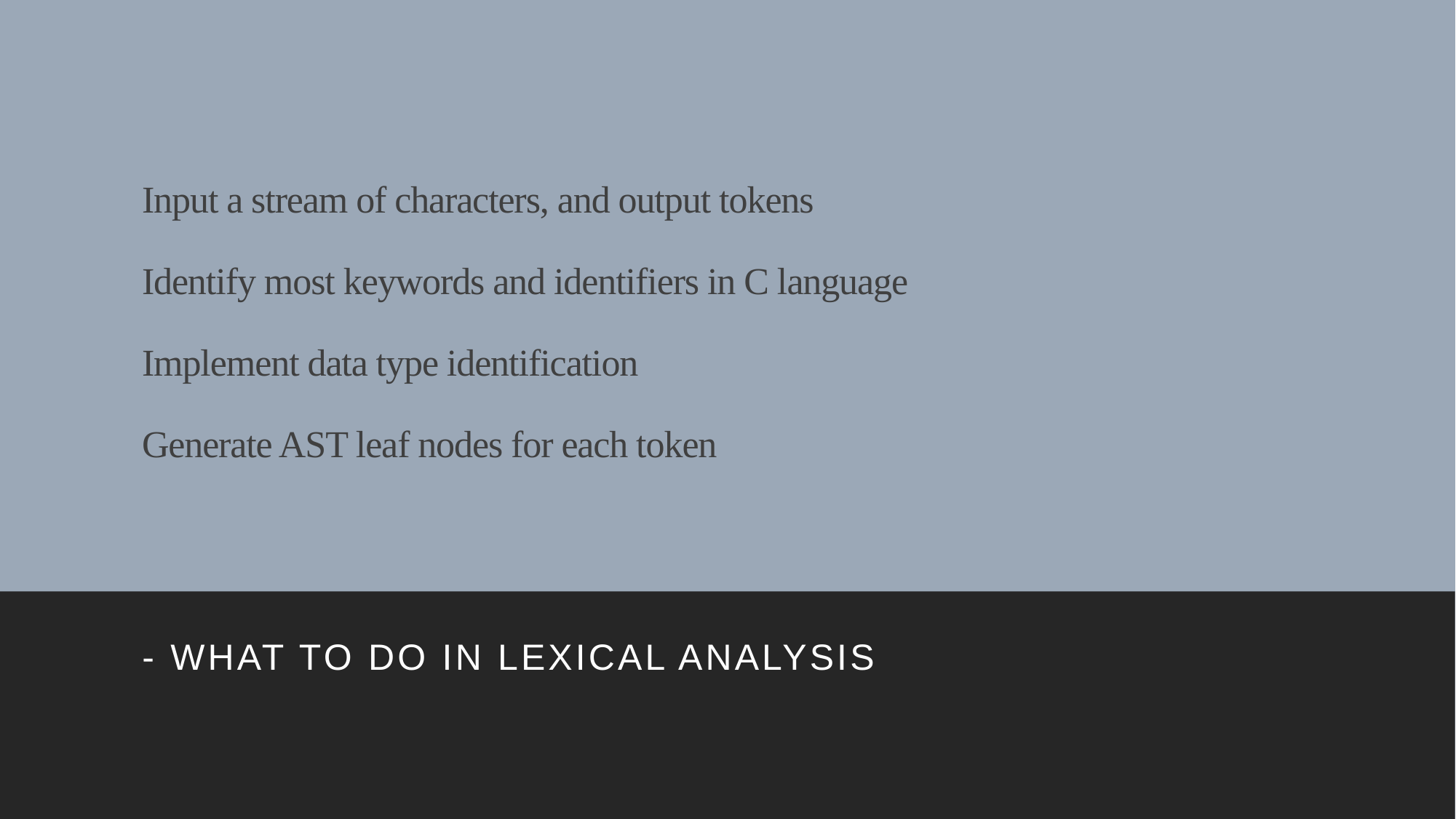

# Input a stream of characters, and output tokens Identify most keywords and identifiers in C language Implement data type identification Generate AST leaf nodes for each token

- What to do in Lexical analysis